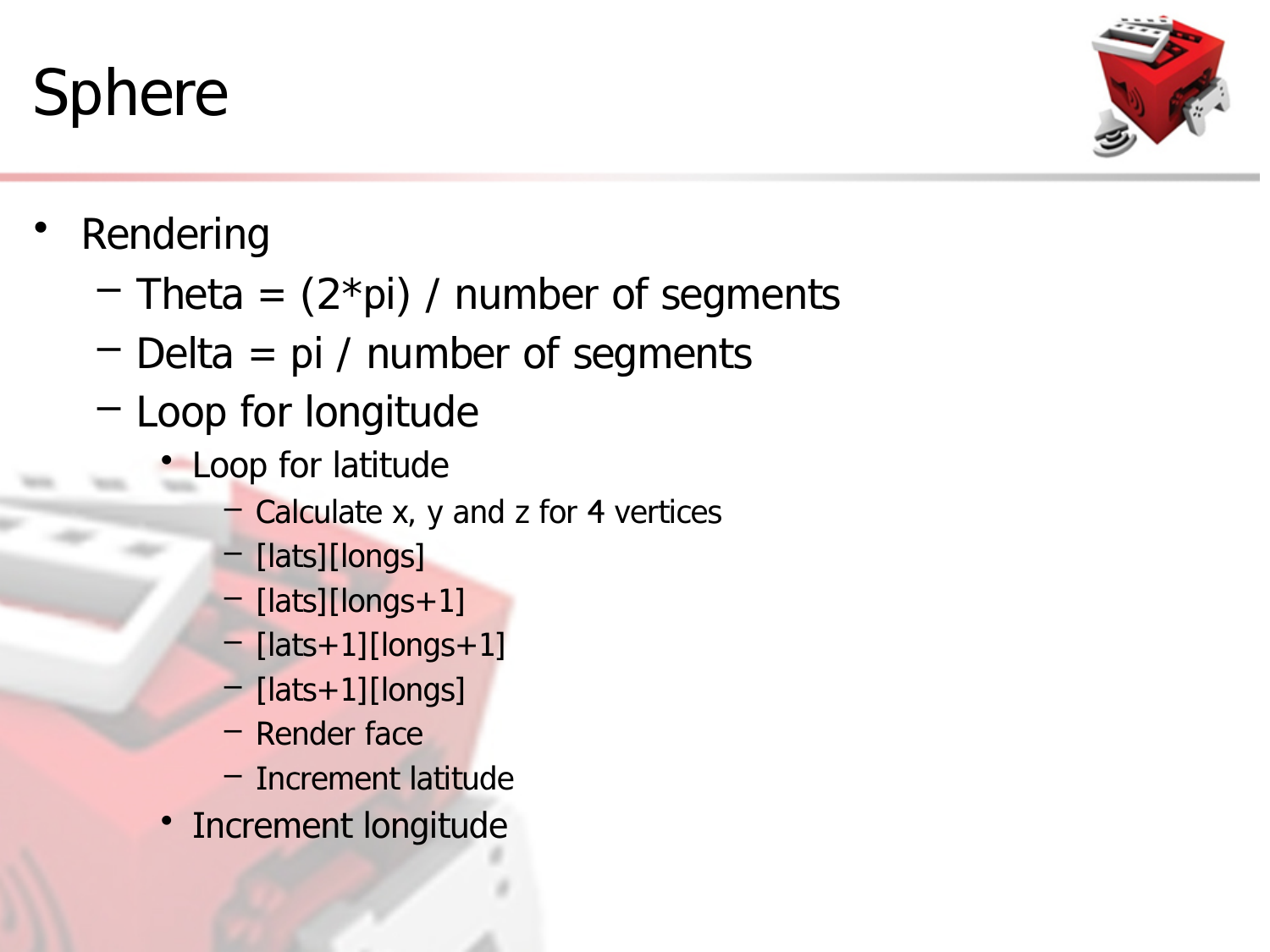

# Sphere
Rendering
Theta = (2*pi) / number of segments
Delta = pi / number of segments
Loop for longitude
Loop for latitude
Calculate x, y and z for 4 vertices
[lats][longs]
[lats][longs+1]
[lats+1][longs+1]
[lats+1][longs]
Render face
Increment latitude
Increment longitude